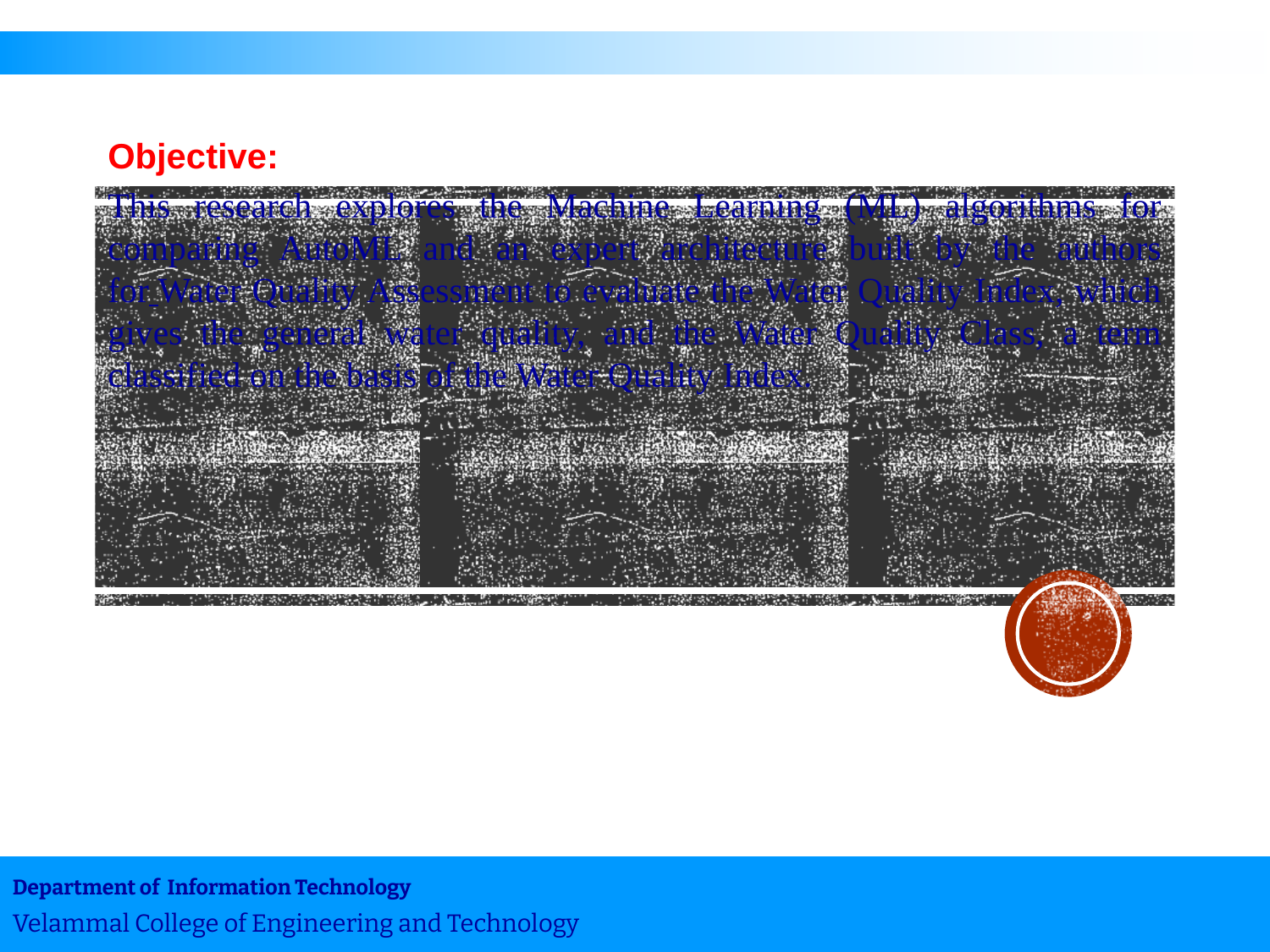

#
Objective:
This research explores the Machine Learning (ML) algorithms for comparing AutoML and an expert architecture built by the authors for Water Quality Assessment to evaluate the Water Quality Index, which gives the general water quality, and the Water Quality Class, a term classified on the basis of the Water Quality Index.
Department of  Information Technology
Velammal College of Engineering and Technology